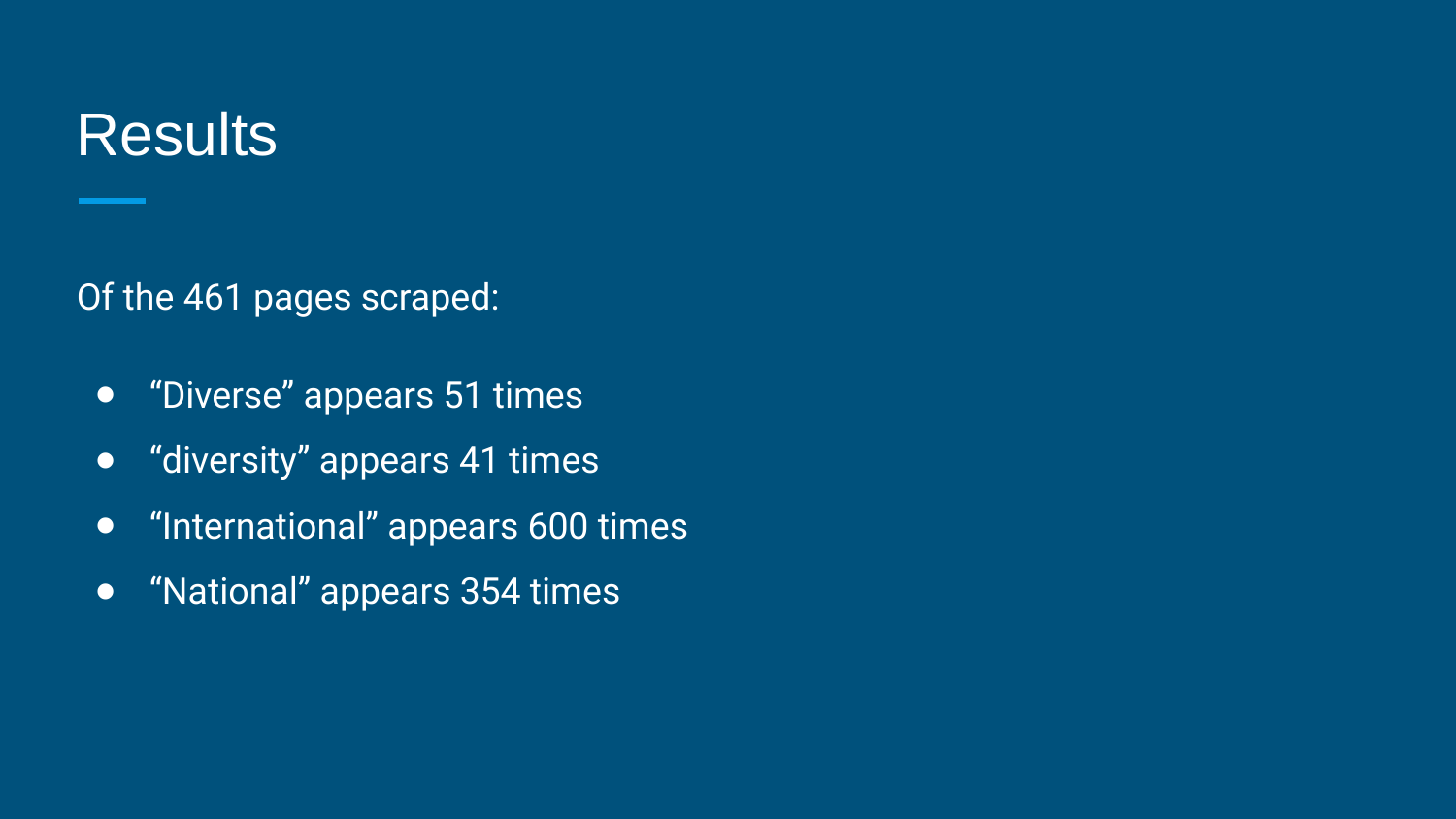

# Results
Of the 461 pages scraped:
“Diverse” appears 51 times
“diversity” appears 41 times
“International” appears 600 times
“National” appears 354 times